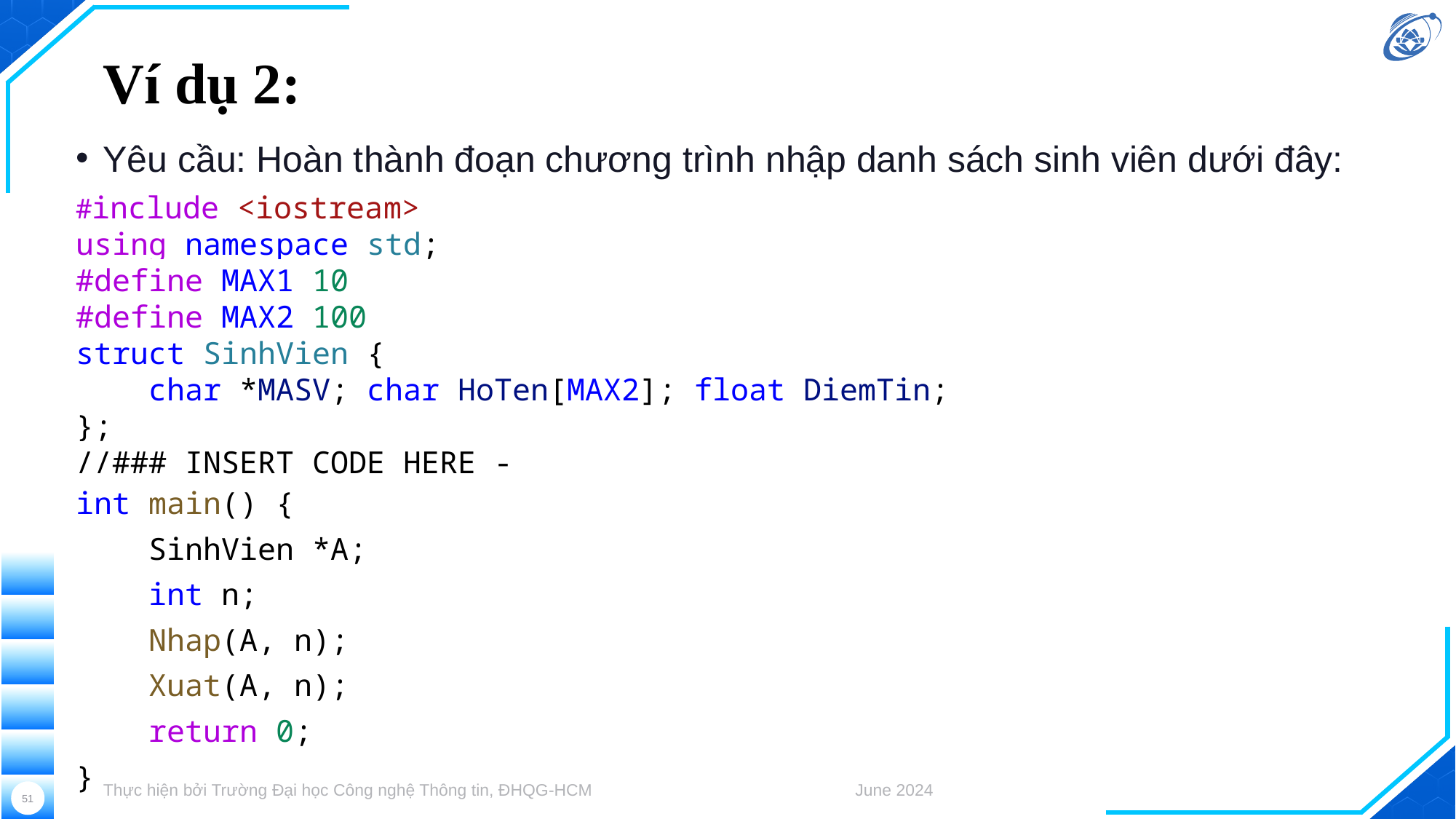

# Ví dụ 2:
Yêu cầu: Hoàn thành đoạn chương trình nhập danh sách sinh viên dưới đây:
#include <iostream>
using namespace std;
#define MAX1 10
#define MAX2 100
struct SinhVien {
    char *MASV; char HoTen[MAX2]; float DiemTin;
};
//### INSERT CODE HERE -
int main() {
    SinhVien *A;
    int n;
    Nhap(A, n);
    Xuat(A, n);
    return 0;
}
Thực hiện bởi Trường Đại học Công nghệ Thông tin, ĐHQG-HCM
June 2024
51